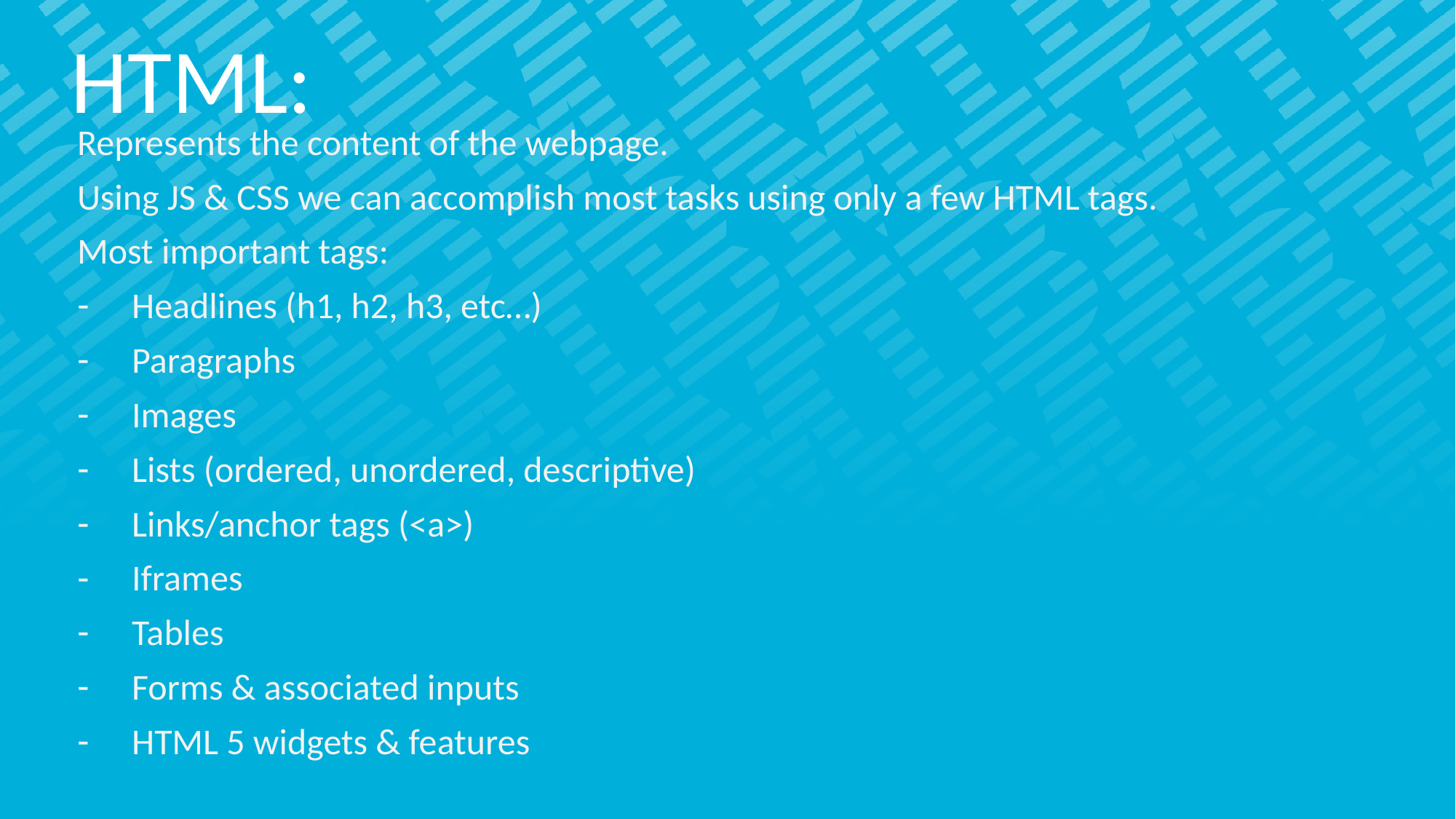

# HTML:
Represents the content of the webpage.
Using JS & CSS we can accomplish most tasks using only a few HTML tags.
Most important tags:
Headlines (h1, h2, h3, etc…)
Paragraphs
Images
Lists (ordered, unordered, descriptive)
Links/anchor tags (<a>)
Iframes
Tables
Forms & associated inputs
HTML 5 widgets & features